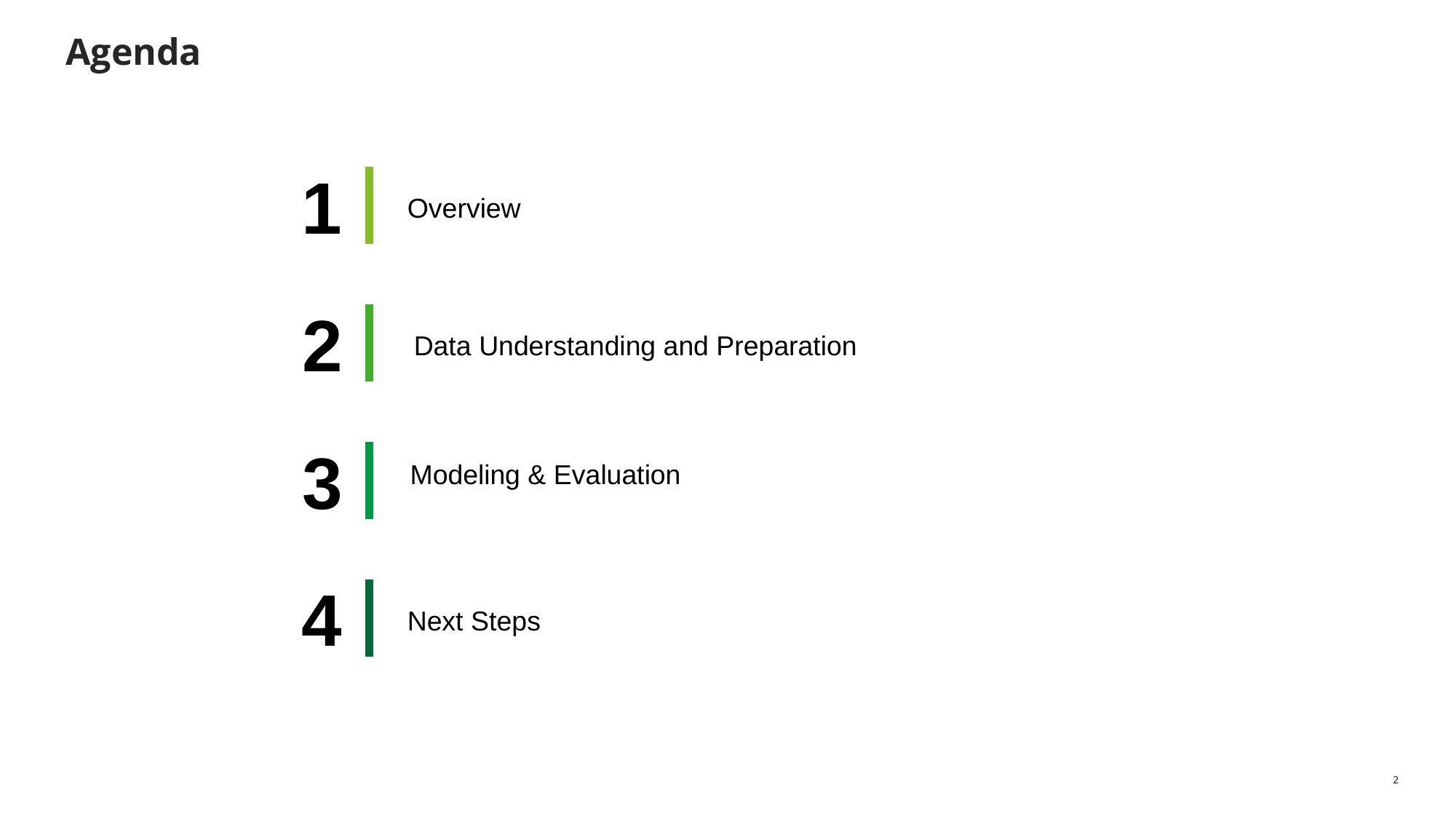

# Agenda
1
Overview
2
Data Understanding and Preparation
3
Modeling & Evaluation
4
Next Steps